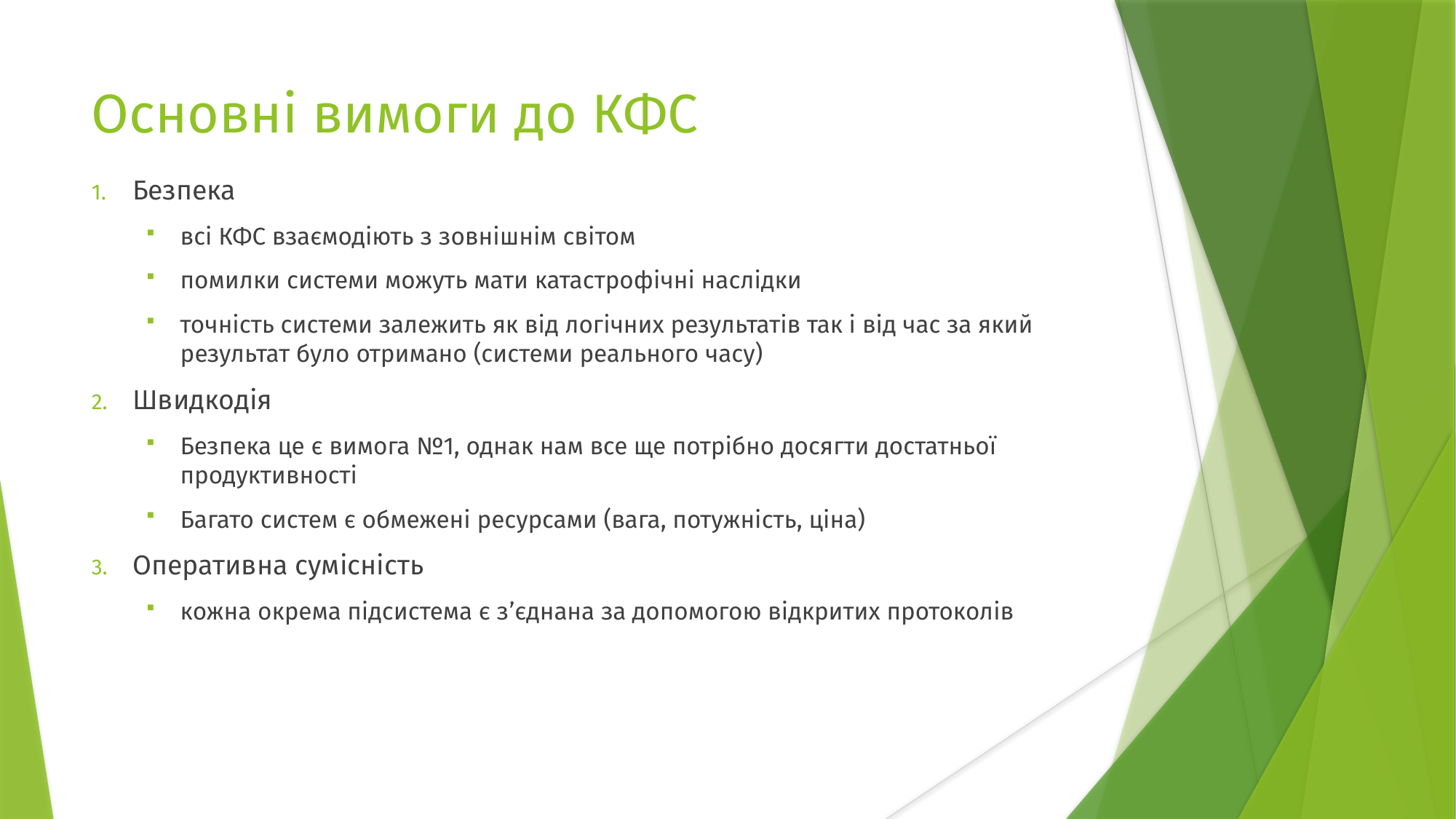

Основні вимоги до КФС
Безпека
всі КФС взаємодіють з зовнішнім світом
помилки системи можуть мати катастрофічні наслідки
точність системи залежить як від логічних результатів так і від час за який результат було отримано (системи реального часу)
Швидкодія
Безпека це є вимога №1, однак нам все ще потрібно досягти достатньої продуктивності
Багато систем є обмежені ресурсами (вага, потужність, ціна)
Оперативна сумісність
кожна окрема підсистема є з’єднана за допомогою відкритих протоколів